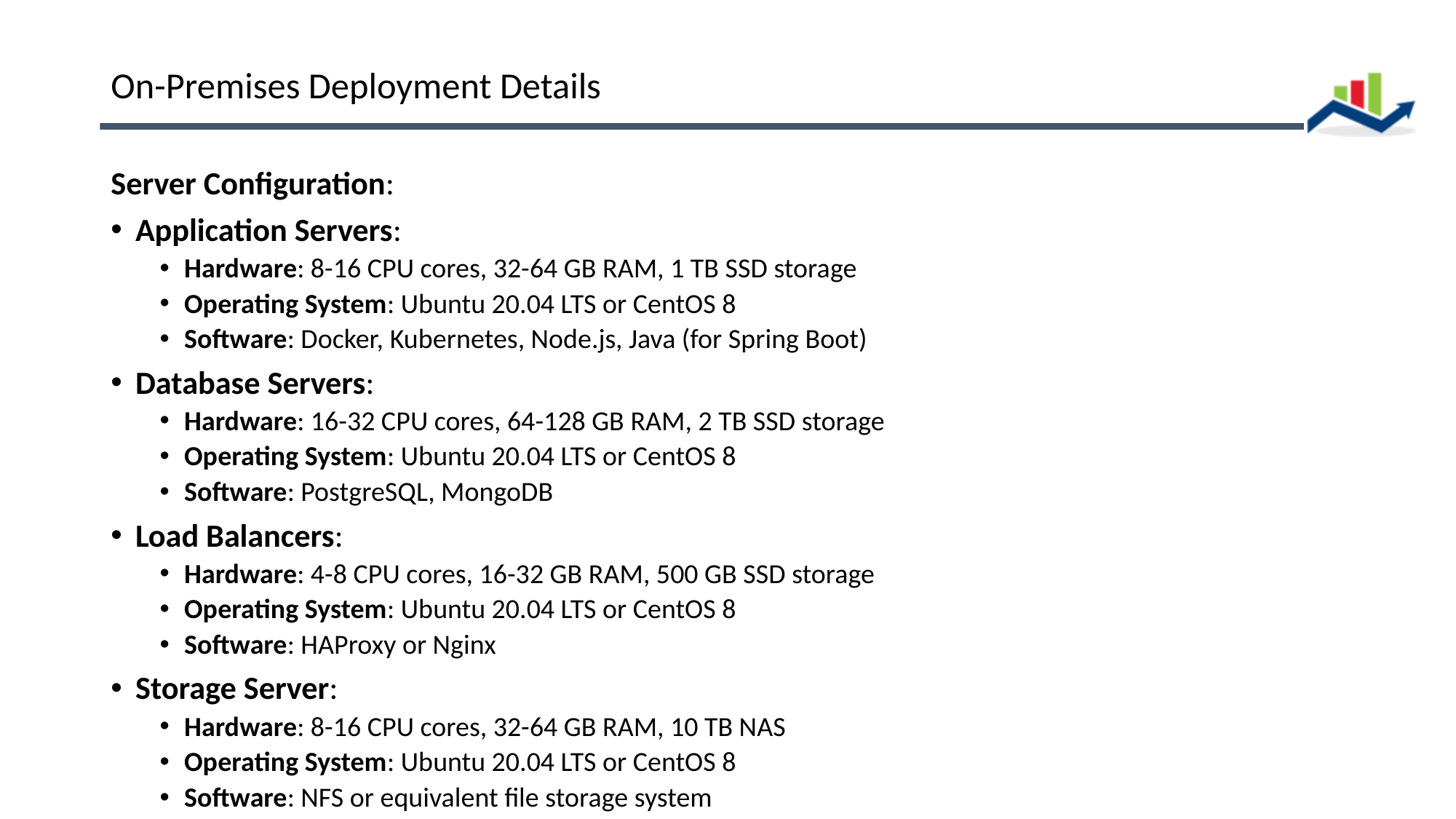

# On-Premises Deployment Details
Server Configuration:
Application Servers:
Hardware: 8-16 CPU cores, 32-64 GB RAM, 1 TB SSD storage
Operating System: Ubuntu 20.04 LTS or CentOS 8
Software: Docker, Kubernetes, Node.js, Java (for Spring Boot)
Database Servers:
Hardware: 16-32 CPU cores, 64-128 GB RAM, 2 TB SSD storage
Operating System: Ubuntu 20.04 LTS or CentOS 8
Software: PostgreSQL, MongoDB
Load Balancers:
Hardware: 4-8 CPU cores, 16-32 GB RAM, 500 GB SSD storage
Operating System: Ubuntu 20.04 LTS or CentOS 8
Software: HAProxy or Nginx
Storage Server:
Hardware: 8-16 CPU cores, 32-64 GB RAM, 10 TB NAS
Operating System: Ubuntu 20.04 LTS or CentOS 8
Software: NFS or equivalent file storage system